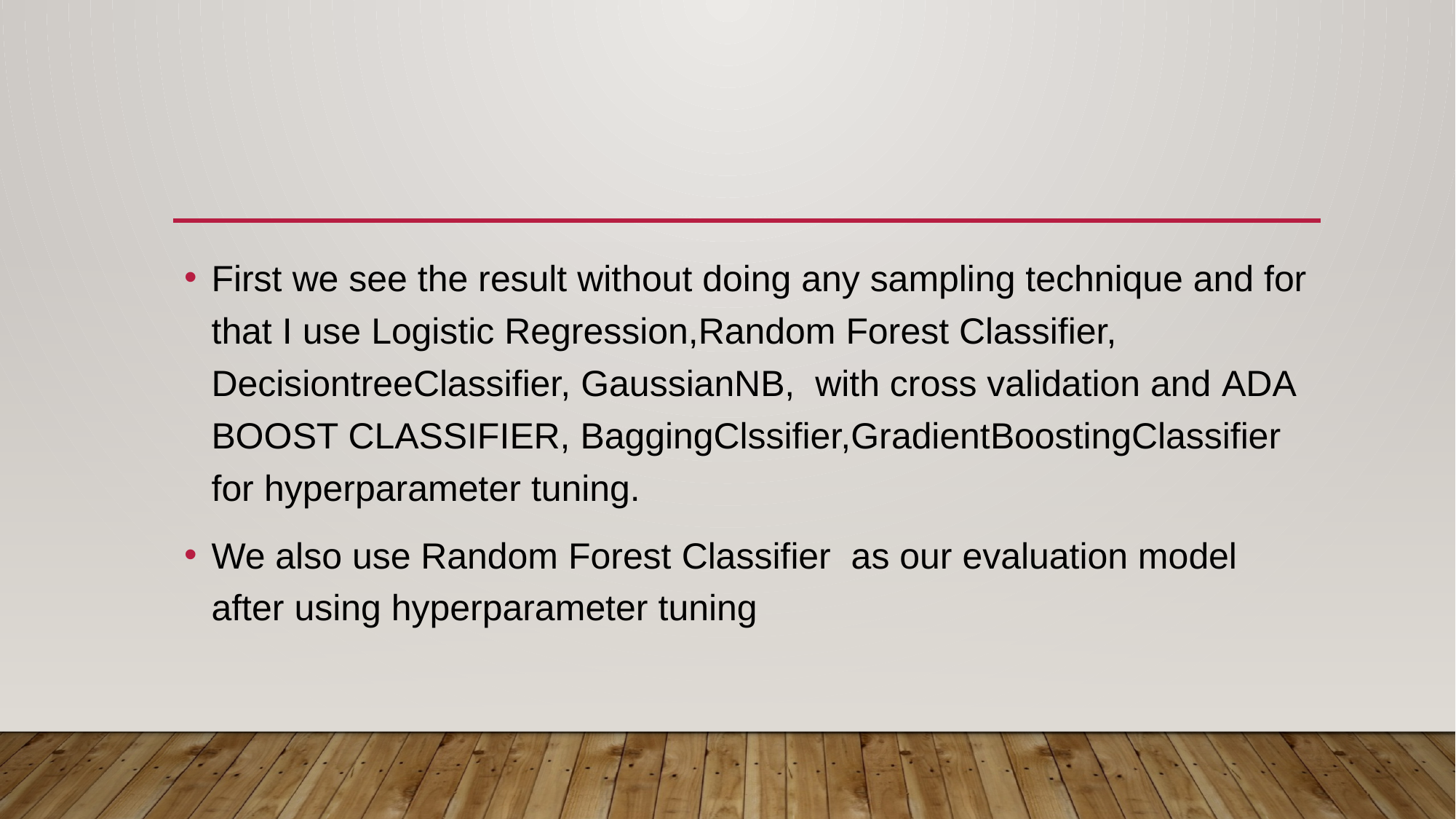

#
First we see the result without doing any sampling technique and for that I use Logistic Regression,Random Forest Classifier, DecisiontreeClassifier, GaussianNB,  with cross validation and ADA BOOST CLASSIFIER, BaggingClssifier,GradientBoostingClassifier for hyperparameter tuning.
We also use Random Forest Classifier  as our evaluation model after using hyperparameter tuning